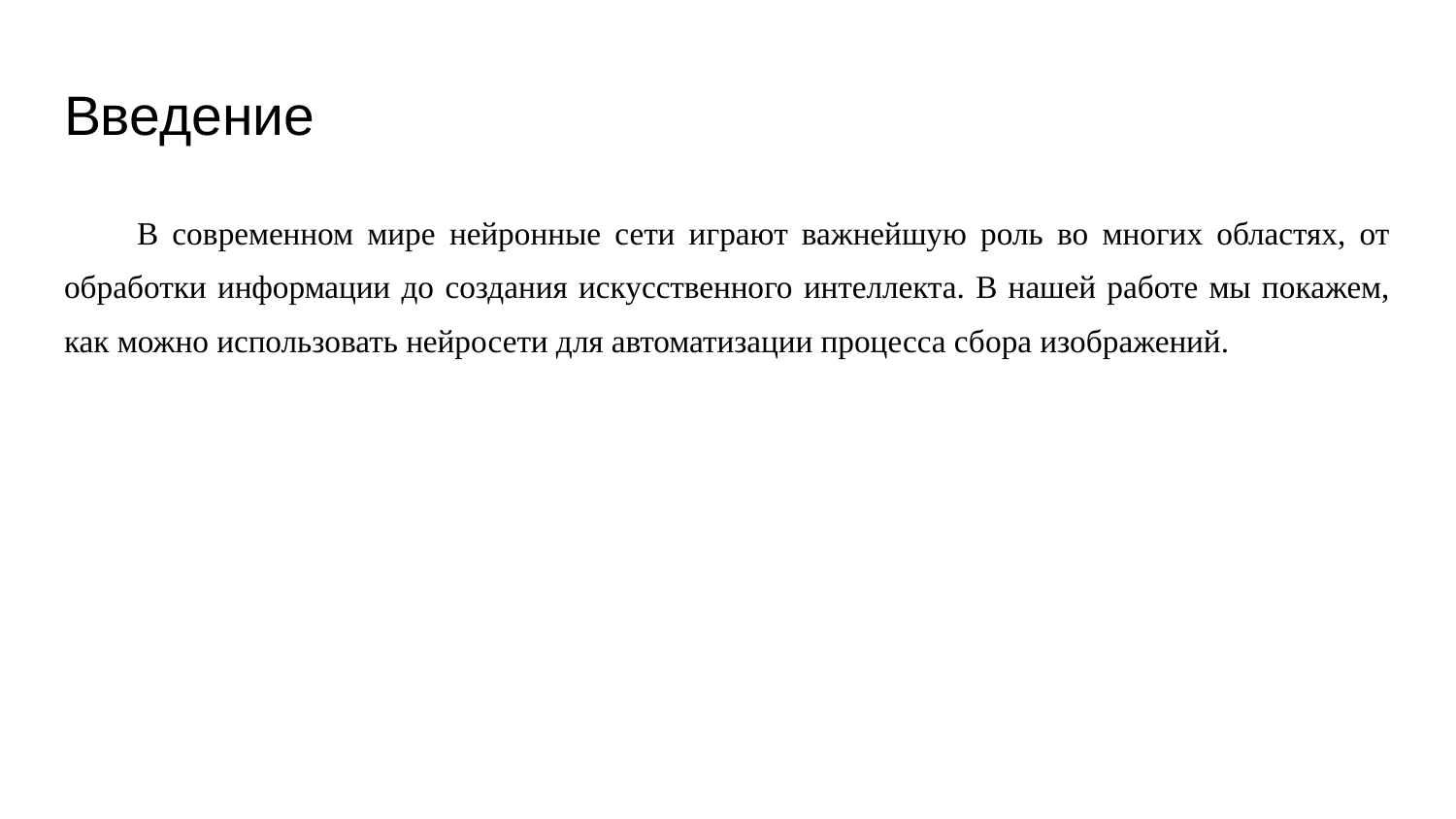

# Введение
В современном мире нейронные сети играют важнейшую роль во многих областях, от обработки информации до создания искусственного интеллекта. В нашей работе мы покажем, как можно использовать нейросети для автоматизации процесса сбора изображений.